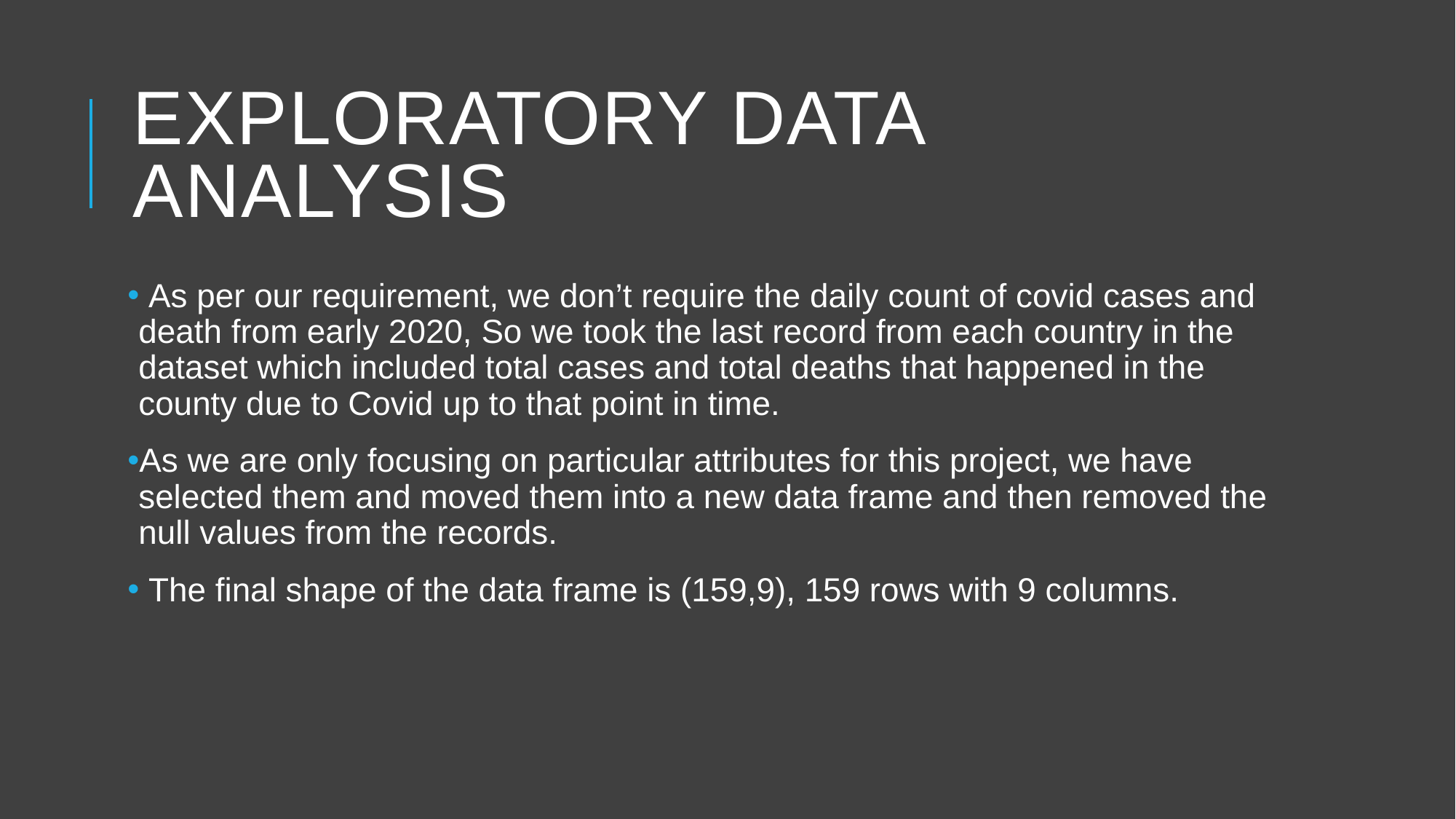

# Exploratory Data analysis
 As per our requirement, we don’t require the daily count of covid cases and death from early 2020, So we took the last record from each country in the dataset which included total cases and total deaths that happened in the county due to Covid up to that point in time.
As we are only focusing on particular attributes for this project, we have selected them and moved them into a new data frame and then removed the null values from the records.
 The final shape of the data frame is (159,9), 159 rows with 9 columns.